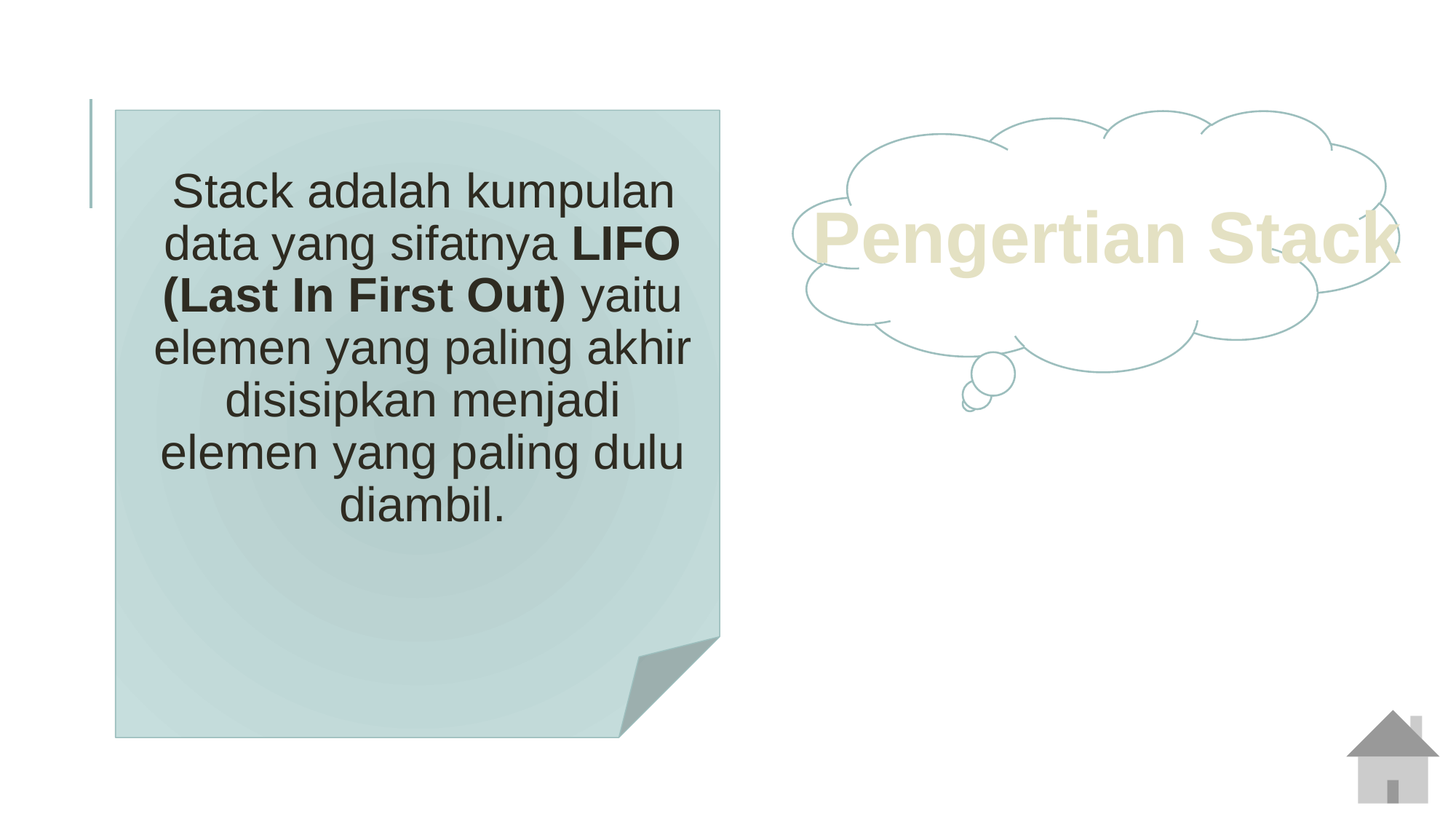

Stack adalah kumpulan data yang sifatnya LIFO (Last In First Out) yaitu elemen yang paling akhir disisipkan menjadi elemen yang paling dulu diambil.
Pengertian Stack